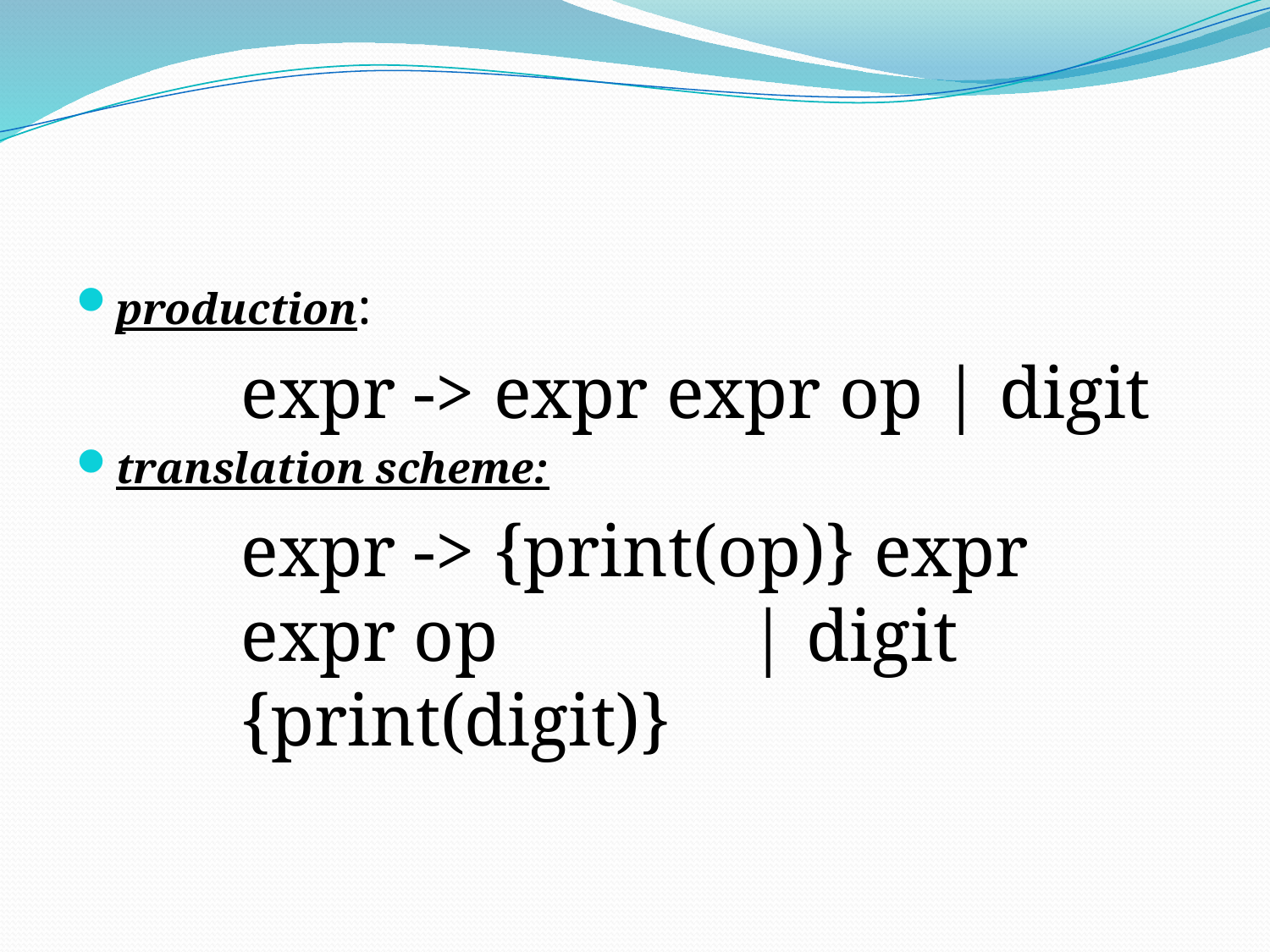

#
production:
expr -> expr expr op | digit
translation scheme:
expr -> {print(op)} expr expr op 		| digit {print(digit)}